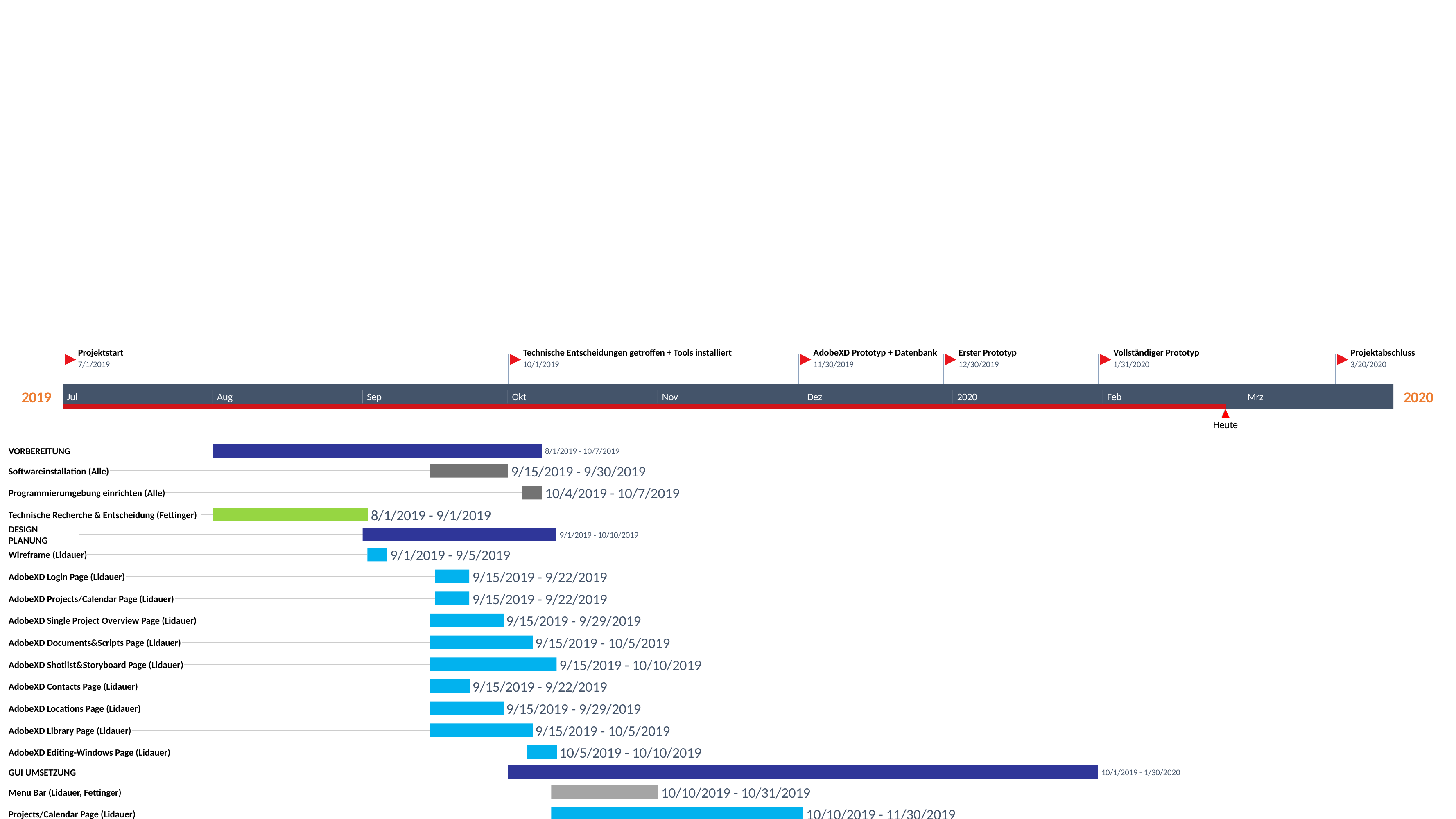

Projektstart
Technische Entscheidungen getroffen + Tools installiert
AdobeXD Prototyp + Datenbank
Erster Prototyp
Vollständiger Prototyp
Projektabschluss

7/1/2019
10/1/2019
11/30/2019
12/30/2019
1/31/2020
3/20/2020

2019
2020
Jul
Aug
Sep
Okt
Nov
Dez
2020
Feb
Mrz

Heute
68 Tage

VORBEREITUNG
8/1/2019 - 10/7/2019

16 Tage
9/15/2019 - 9/30/2019

Softwareinstallation (Alle)

4 Tage
10/4/2019 - 10/7/2019

Programmierumgebung einrichten (Alle)

32 Tage
8/1/2019 - 9/1/2019

Technische Recherche & Entscheidung (Fettinger)

40 Tage

DESIGN PLANUNG
9/1/2019 - 10/10/2019

4 Tage
9/1/2019 - 9/5/2019

Wireframe (Lidauer)

7 Tage
9/15/2019 - 9/22/2019

AdobeXD Login Page (Lidauer)

7 Tage
9/15/2019 - 9/22/2019

AdobeXD Projects/Calendar Page (Lidauer)

15 Tage
9/15/2019 - 9/29/2019

AdobeXD Single Project Overview Page (Lidauer)

21 Tage
9/15/2019 - 10/5/2019

AdobeXD Documents&Scripts Page (Lidauer)

26 Tage
9/15/2019 - 10/10/2019

AdobeXD Shotlist&Storyboard Page (Lidauer)

8 Tage
9/15/2019 - 9/22/2019

AdobeXD Contacts Page (Lidauer)

15 Tage
9/15/2019 - 9/29/2019

AdobeXD Locations Page (Lidauer)

21 Tage
9/15/2019 - 10/5/2019

AdobeXD Library Page (Lidauer)

6 Tage
10/5/2019 - 10/10/2019

AdobeXD Editing-Windows Page (Lidauer)

122 Tage

GUI UMSETZUNG
10/1/2019 - 1/30/2020

22 Tage
10/10/2019 - 10/31/2019

Menu Bar (Lidauer, Fettinger)

52 Tage
10/10/2019 - 11/30/2019

Projects/Calendar Page (Lidauer)

47 Tage
10/30/2019 - 12/15/2019

Single Project Overview Page (Lidauer)

57 Tage
12/5/2019 - 1/30/2020

Shotlist-Storyboard Page (Lidauer)

20 Tage
10/1/2019 - 10/20/2019

Login Page (Fettinger)

22 Tage
10/20/2019 - 11/10/2019

User-Profile Menu (Fettinger)

31 Tage
11/1/2019 - 12/1/2019

Contacts Page (Fettinger)

16 Tage
12/15/2019 - 12/30/2019

Locations Page (Fettinger)

41 Tage
11/20/2019 - 12/30/2019

Documents-Scripts Page (Fettinger)

72 Tage
11/20/2019 - 1/30/2020

Library Page (Fettinger)

29 Tage

DATENBANK
9/23/2019 - 10/21/2019

10 Tage
9/23/2019 - 10/3/2019

Datenbankschema erstellen (Linnert)

18 Tage
10/4/2019 - 10/21/2019

Datenbank erstellen (Linnert)

115 Tage

BUSINESS LOGIC
9/23/2019 - 1/15/2020

40 Tage
9/23/2019 - 11/1/2019

Funktion Anmeldung (Linnert)

40 Tage
10/23/2019 - 12/1/2019

Funktion Kontakte speicher (Linnert)

53 Tage
10/14/2019 - 12/5/2019

Funktion Projectview (Linnert)

50 Tage
11/1/2019 - 12/20/2019

Funktion Shotlists anlegen (Linnert)

36 Tage
11/9/2019 - 12/14/2019

Funktion Locations speichern (Linnert)

40 Tage
11/23/2019 - 1/1/2020

Funktion Kalenderereignisse speichern (Linnert)

107 Tage
10/1/2019 - 1/15/2020

Funktion Dokumente speichern (Linnert)

50 Tage

TEST + PROBLEMBEHANDLUNGS PHASE
1/31/2020 - 3/20/2020

50 Tage
1/31/2020 - 3/20/2020

Verbesserungen (Alle)
50 Tage
1/31/2020 - 3/20/2020

Design Verbesserungen (Alle)
50 Tage
1/31/2020 - 3/20/2020

Problembehandlung (Alle)